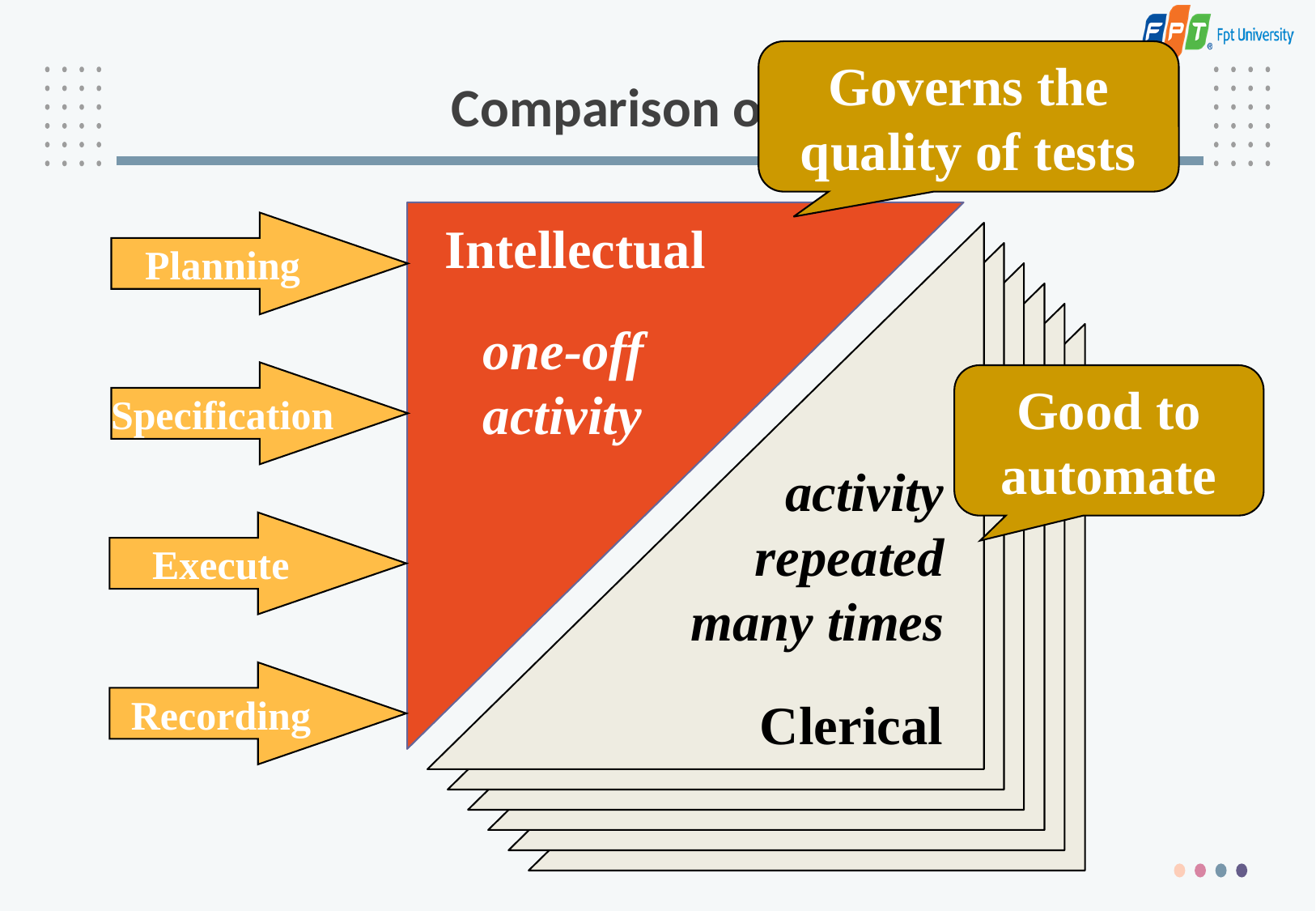

Governs the
quality of tests
# Comparison of tasks

Intellectual
Planning
Specification
Execute
Recording

Clerical

one-off
activity
Good to
automate
activity
repeated
many times